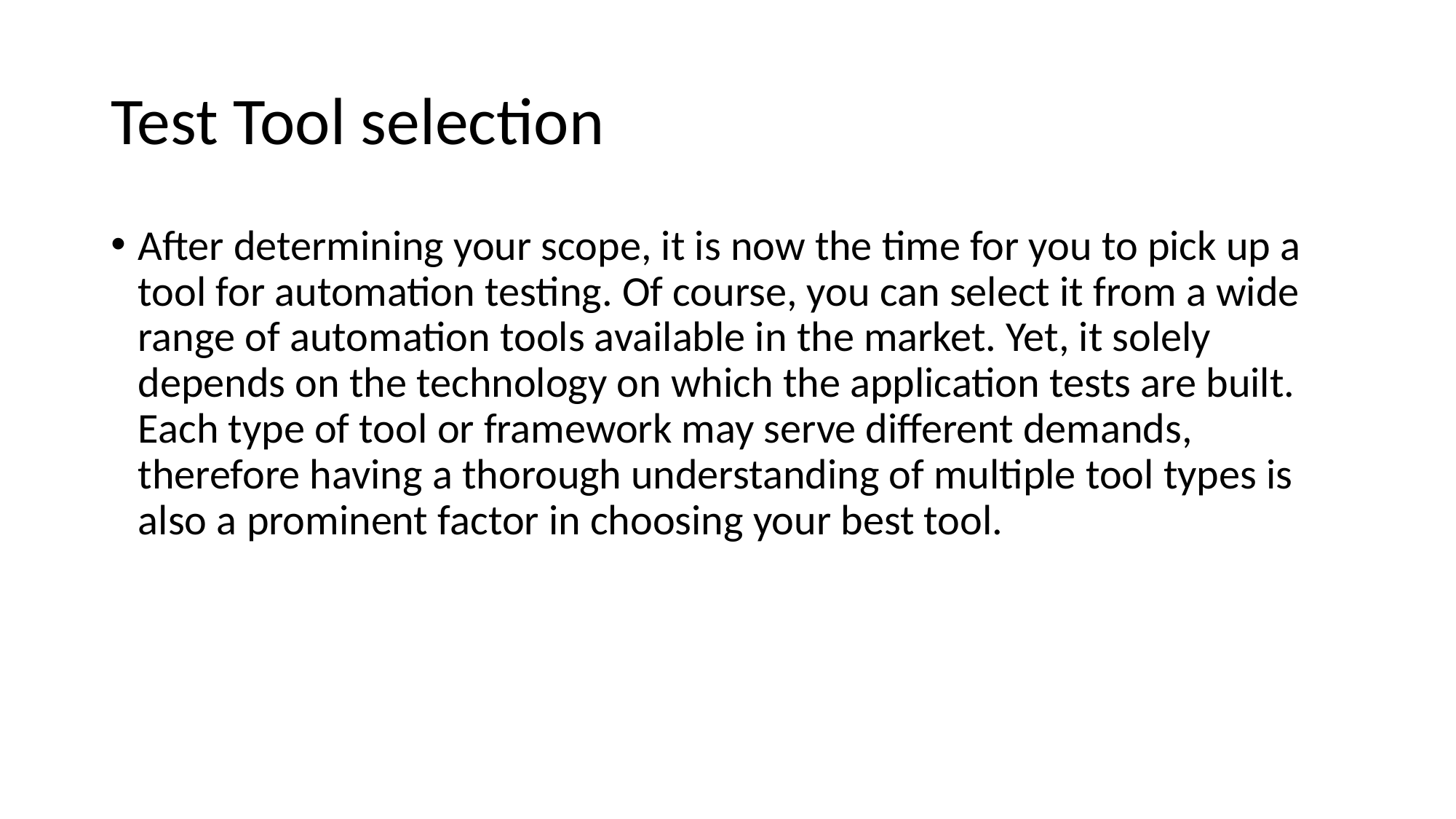

# Test Tool selection
After determining your scope, it is now the time for you to pick up a tool for automation testing. Of course, you can select it from a wide range of automation tools available in the market. Yet, it solely depends on the technology on which the application tests are built. Each type of tool or framework may serve different demands, therefore having a thorough understanding of multiple tool types is also a prominent factor in choosing your best tool.